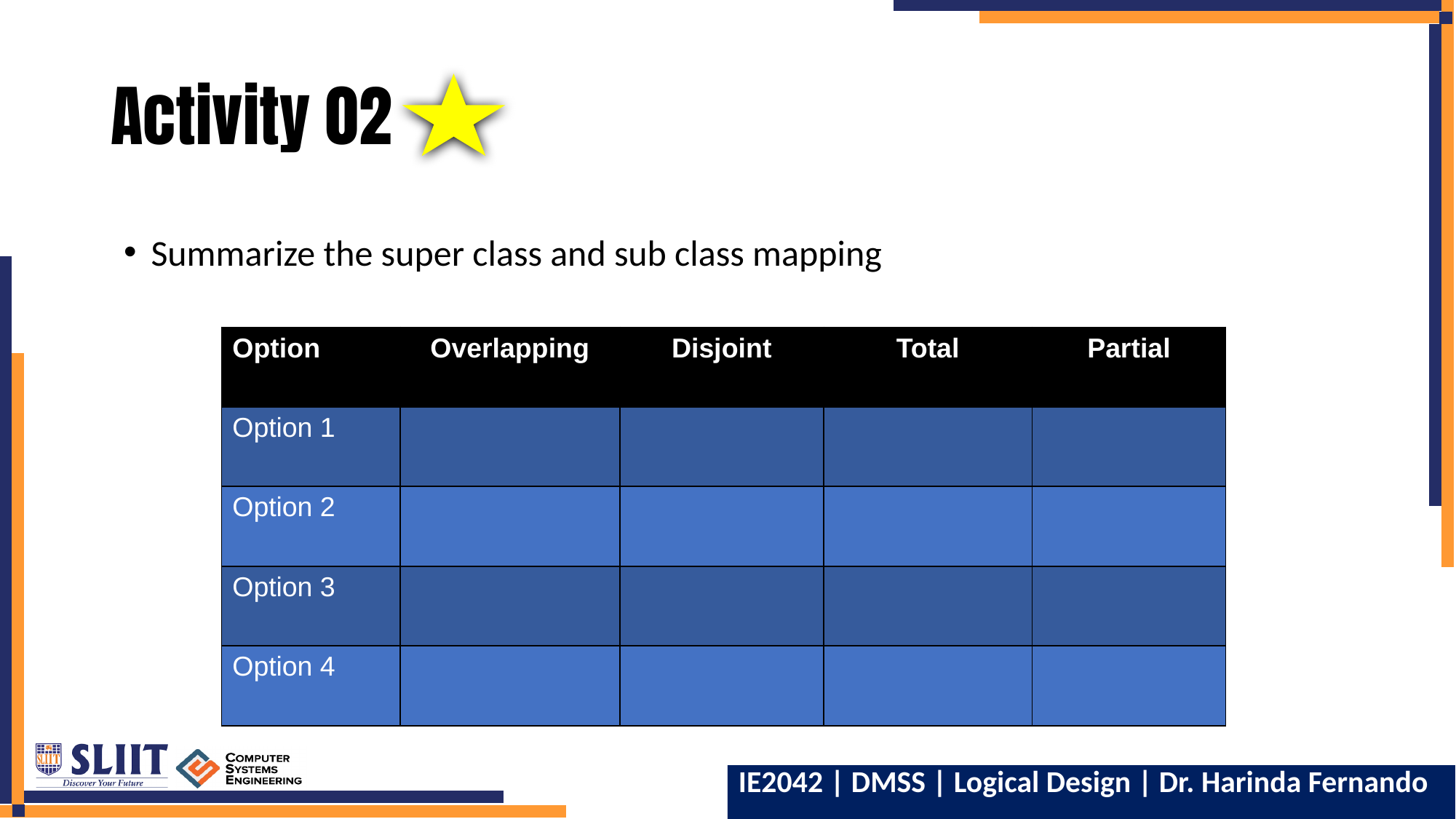

# Activity 02

Summarize the super class and sub class mapping

| Option | Overlapping | Disjoint | Total | Partial |
| --- | --- | --- | --- | --- |
| Option 1 |  |  |  |  |
| Option 2 |  |  |  |  |
| Option 3 |  |  |  |  |
| Option 4 |  |  |  |  |
35
IE2042 | DMSS | Logical Design | Dr. Harinda Fernando